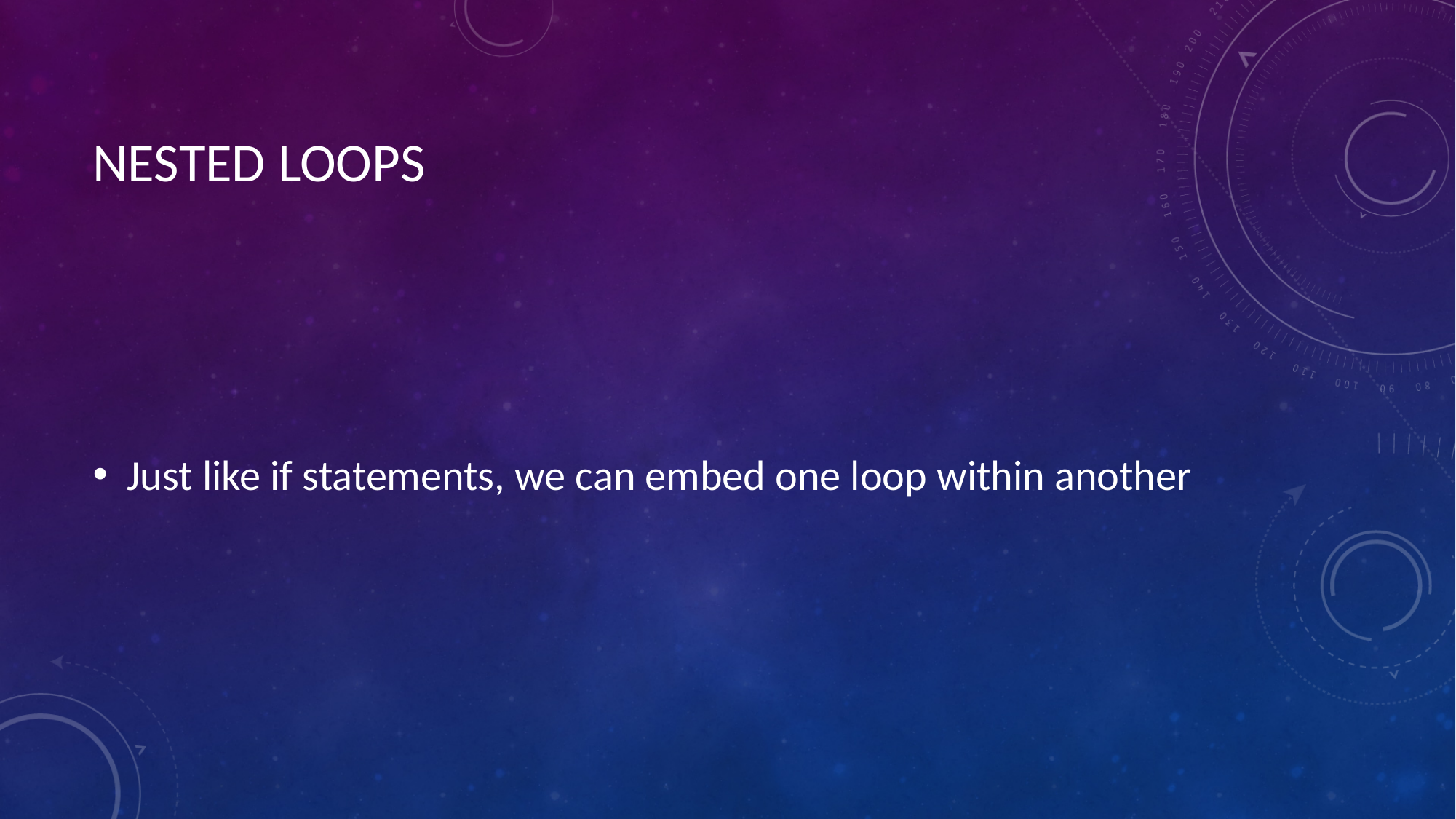

# Nested loops
Just like if statements, we can embed one loop within another